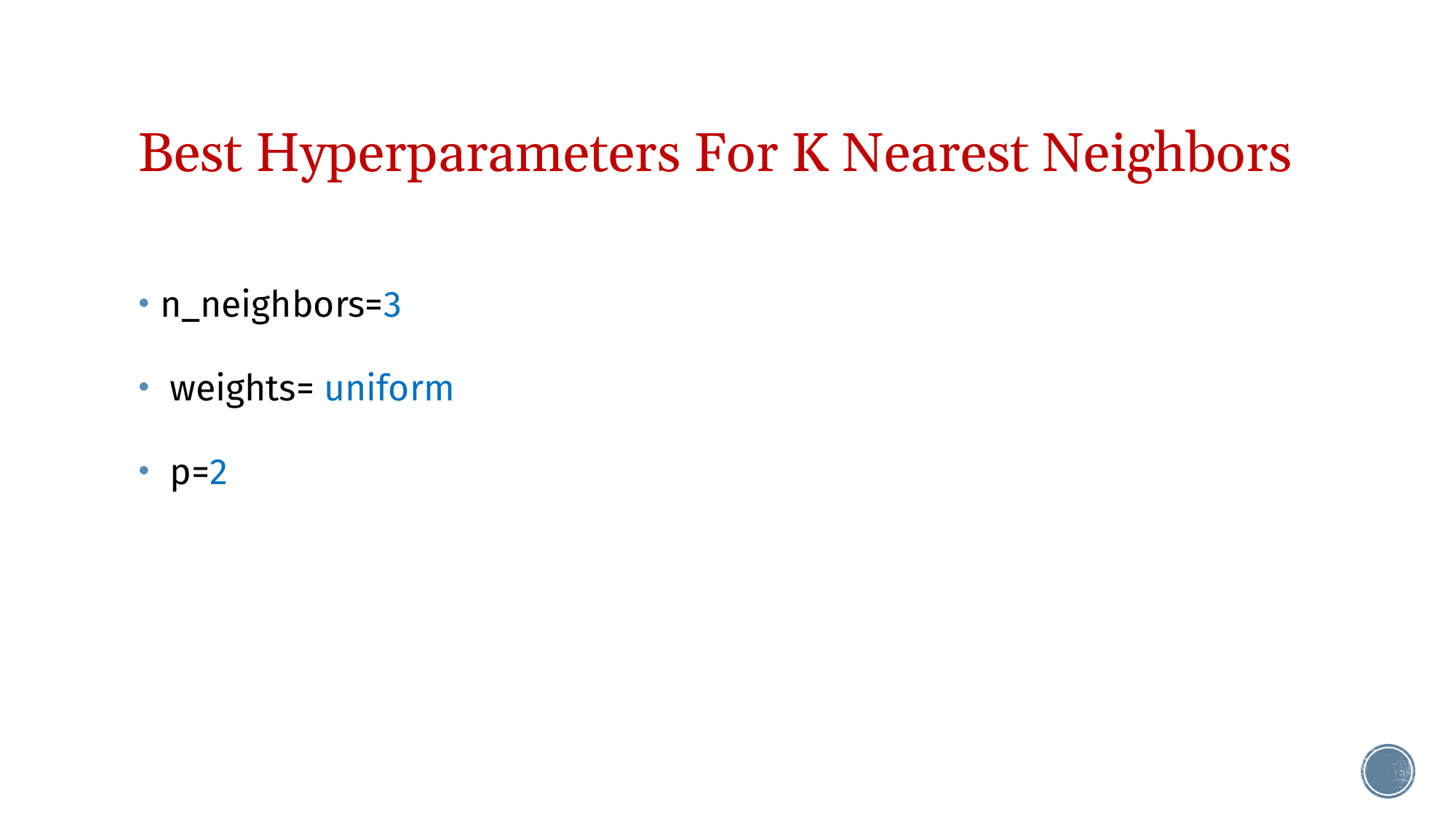

# Best Hyperparameters For K Nearest Neighbors
n_neighbors=3
 weights= uniform
 p=2